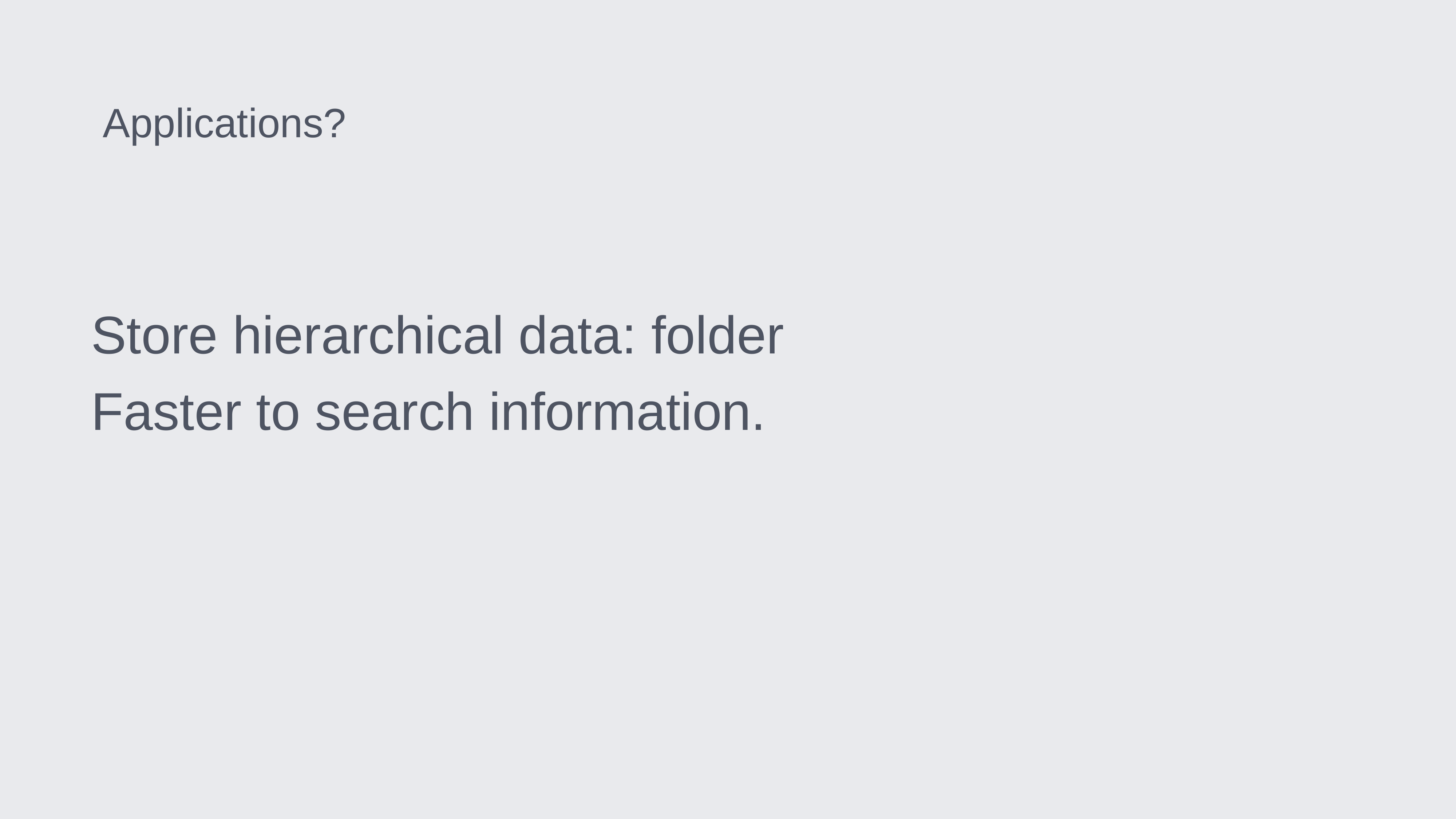

Applications?
Store hierarchical data: folder
Faster to search information.